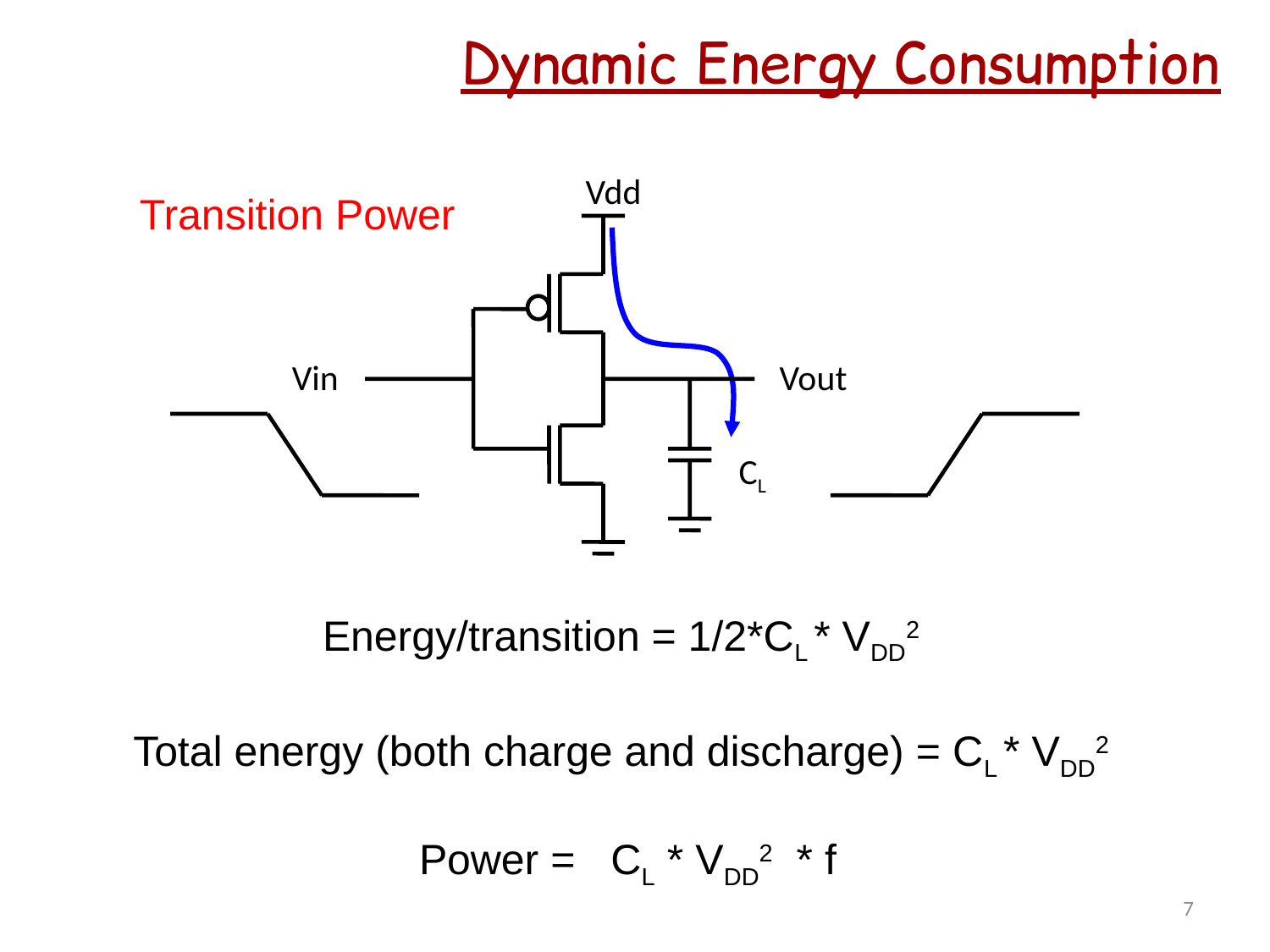

# Dynamic Energy Consumption
Vdd
Transition Power

Vin
Vout

CL

Energy/transition = 1/2*CL * VDD2

Total energy (both charge and discharge) = CL * VDD2

Power =   CL * VDD2  * f

7